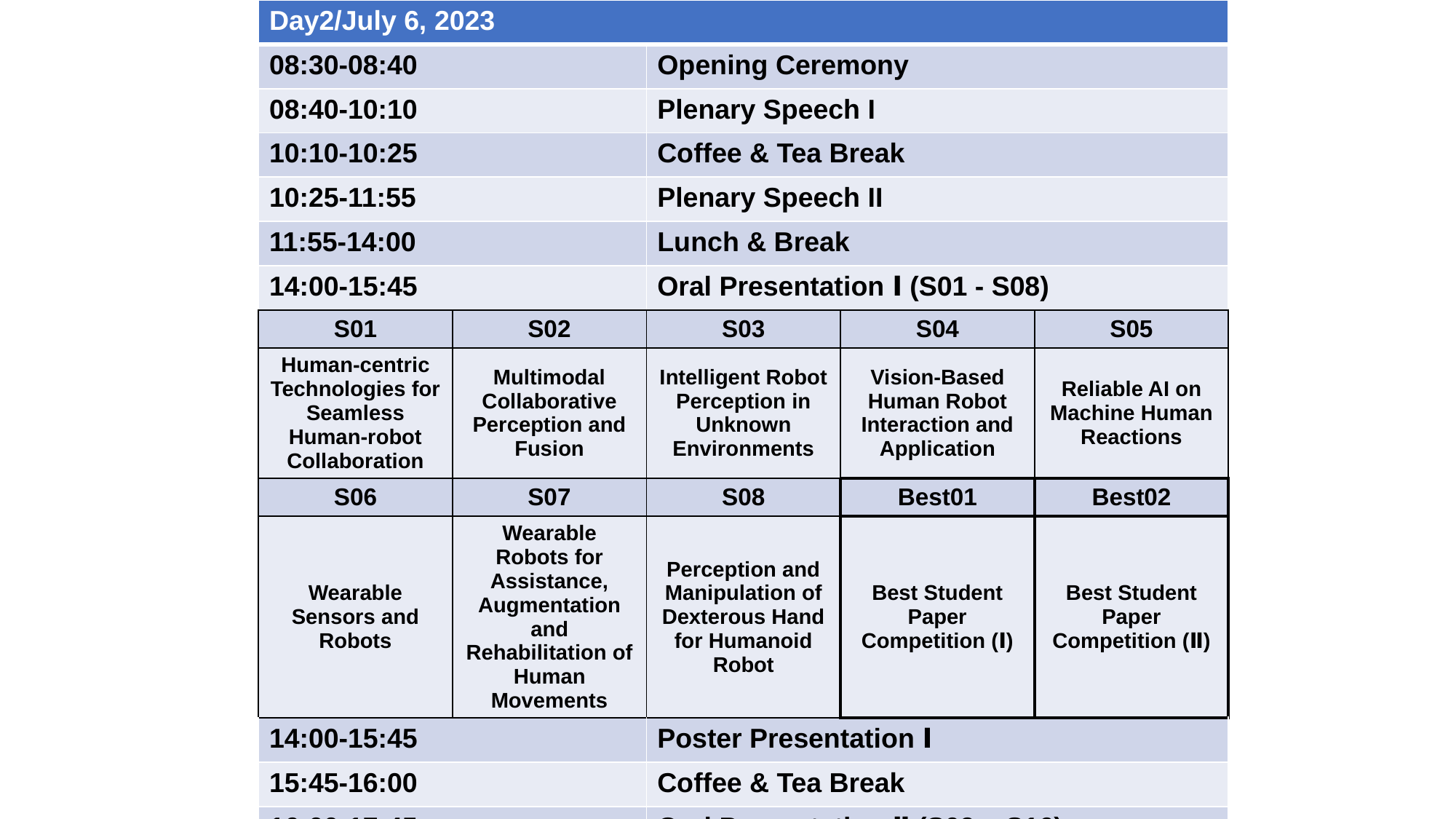

| Day2/July 6, 2023 | Day2/July 6, 2023 |  |  |  |
| --- | --- | --- | --- | --- |
| 08:30-08:40 | 08:30-08:50 | Opening Ceremony |  |  |
| 08:40-10:10 | 08:50-10:10 | Plenary Speech I |  |  |
| 10:10-10:25 | 10:10-10:35 | Coffee & Tea Break |  |  |
| 10:25-11:55 | 10:35-11:15 | Plenary Speech II |  |  |
| 11:55-14:00 | 12:15-13:30 | Lunch & Break |  |  |
| 14:00-15:45 | 13:30-15:30 | Oral Presentation Ⅰ (S01 - S08) |  |  |
| S01 | S02 | S03 | S04 | S05 |
| Human-centric Technologies for Seamless Human-robot Collaboration | Multimodal Collaborative Perception and Fusion | Intelligent Robot Perception in Unknown Environments | Vision-Based Human Robot Interaction and Application | Reliable AI on Machine Human Reactions |
| S06 | S07 | S08 | Best01 | Best02 |
| Wearable Sensors and Robots | Wearable Robots for Assistance, Augmentation and Rehabilitation of Human Movements | Perception and Manipulation of Dexterous Hand for Humanoid Robot | Best Student Paper Competition (Ⅰ) | Best Student Paper Competition (Ⅱ) |
| 14:00-15:45 | 15:30-15:45 | Poster Presentation Ⅰ |  |  |
| 15:45-16:00 | 15:30-15:45 | Coffee & Tea Break |  |  |
| 16:00-17:45 | 15:45-17:45 | Oral Presentation Ⅱ (S09 – S16) |  |  |
| S09 | S10 | S11 | S12 | S13 |
| Medical Imaging for Biomedical Robotics | Advanced Underwater Robot Technologies | Innovative Design and Performance Evaluation of Robot Mechanisms (Ⅰ) | Evaluation of Wearable Robots for Assistance and Rehabilitation | 3D Printing Soft Robots |
| S14 | S15 | S16 | Best03 | Best04 |
| Dielectric Elastomer Actuators for Soft Robotics | Human-like Locomotion and Manipulation | Pattern Recognition and Machine Learning for Smart Robots | Best Paper Competition (Ⅰ) | Best Paper Competition (Ⅱ) |
| 16:00-17:45 | 15:45-17:45 | Poster Presentation Ⅱ |  |  |
| 18:30-21:00 |  | Banquet and Award |  |  |